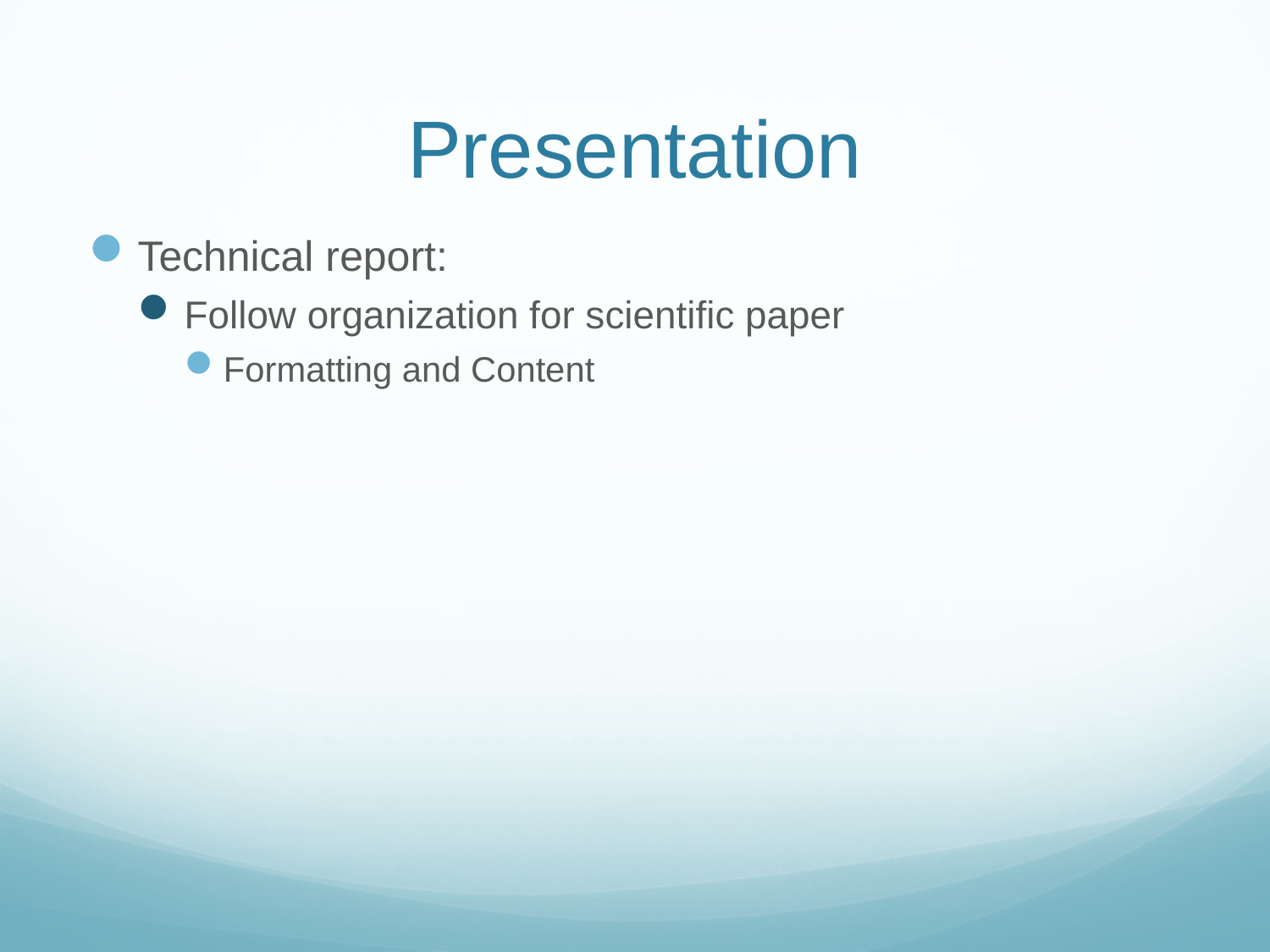

# Presentation
Technical report:
Follow organization for scientific paper
Formatting and Content